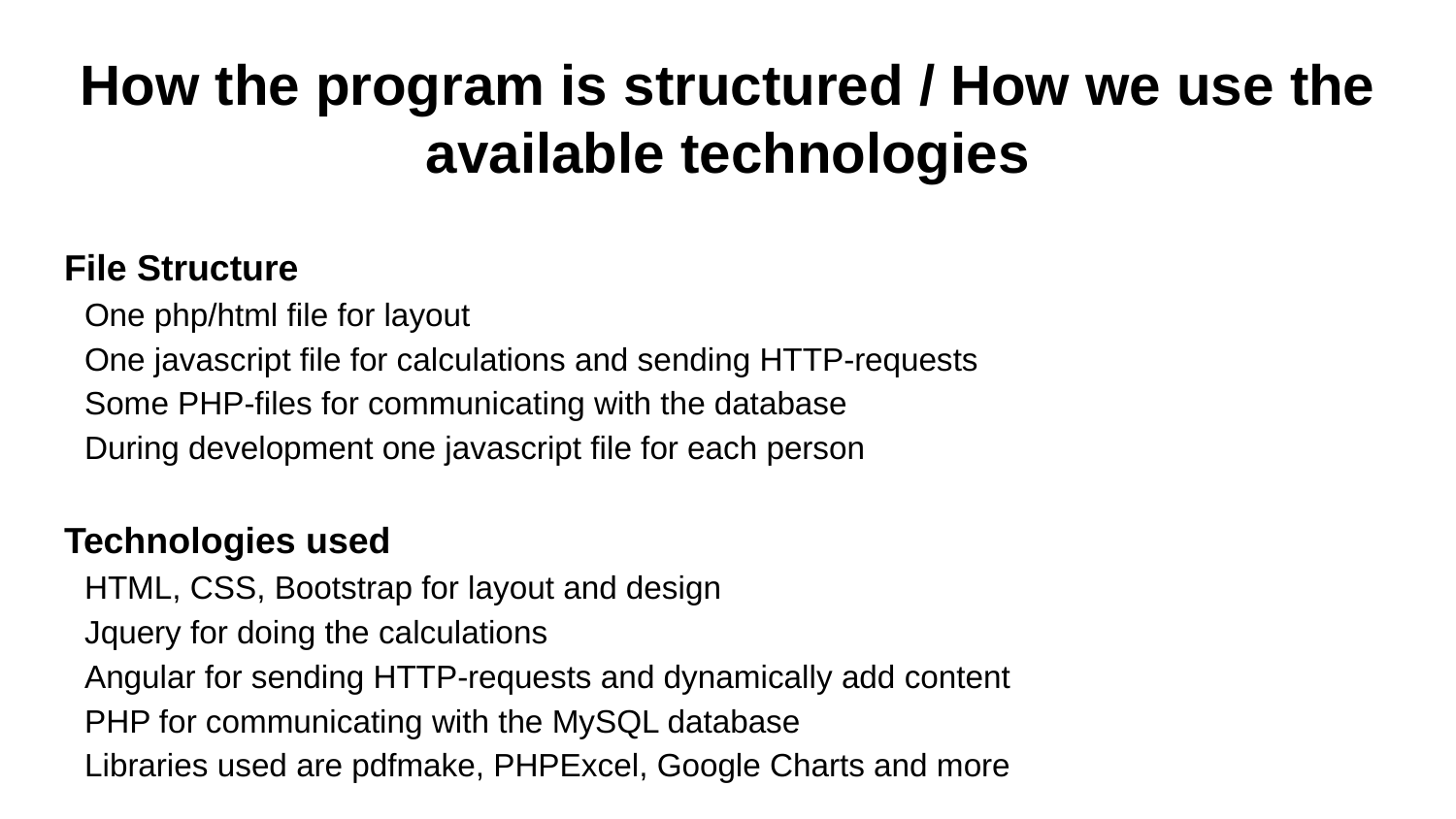

# How the program is structured / How we use the available technologies
File Structure
One php/html file for layout
One javascript file for calculations and sending HTTP-requests
Some PHP-files for communicating with the database
During development one javascript file for each person

Technologies used
HTML, CSS, Bootstrap for layout and design
Jquery for doing the calculations
Angular for sending HTTP-requests and dynamically add content
PHP for communicating with the MySQL database
Libraries used are pdfmake, PHPExcel, Google Charts and more